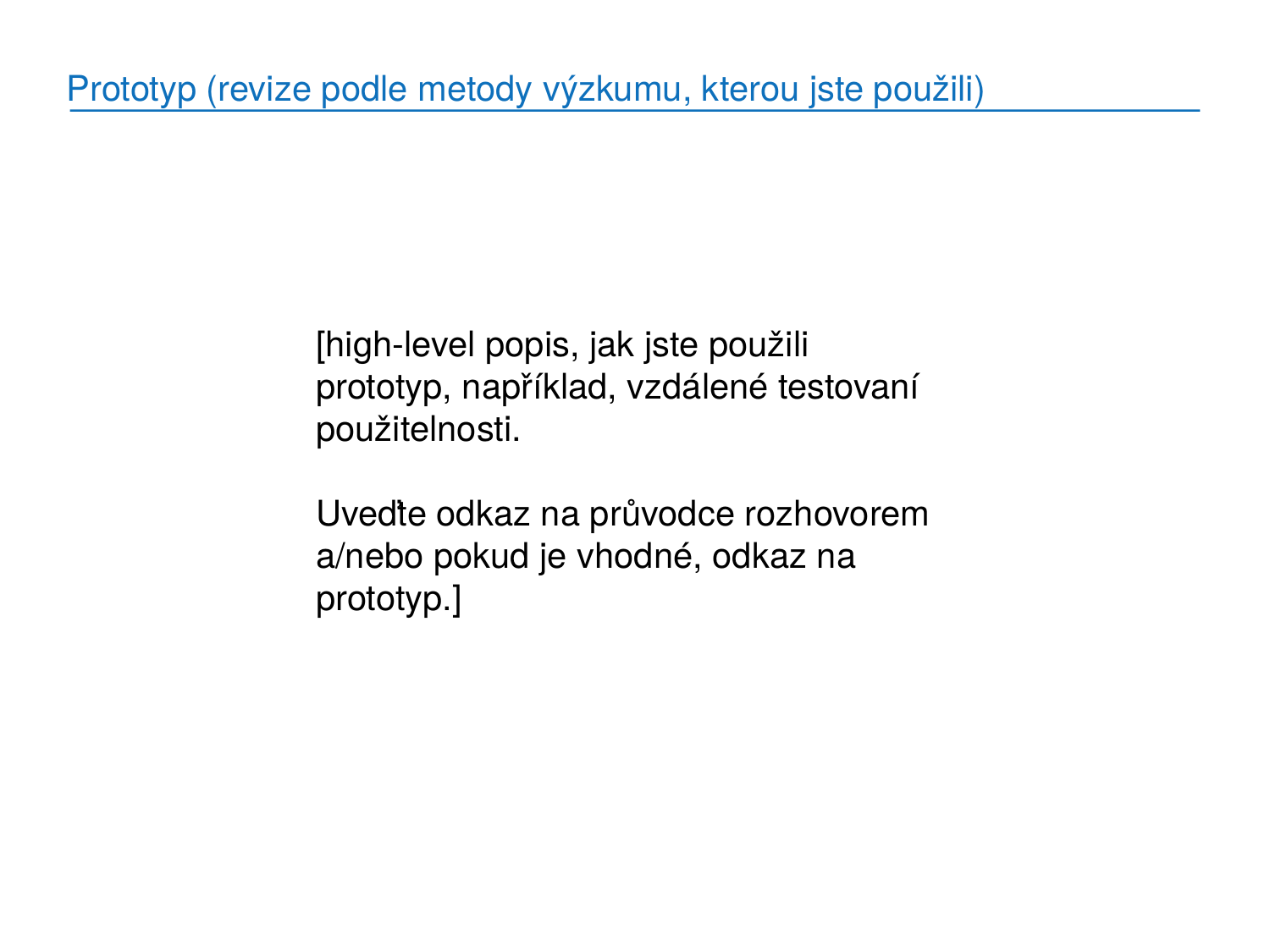

Prototyp (revize podle metody výzkumu, kterou jste použili)

[high-level popis, jak jste použili prototyp, například, vzdálené testovaní použitelnosti.

Uveďte odkaz na průvodce rozhovorem a/nebo pokud je vhodné, odkaz na prototyp.]
9